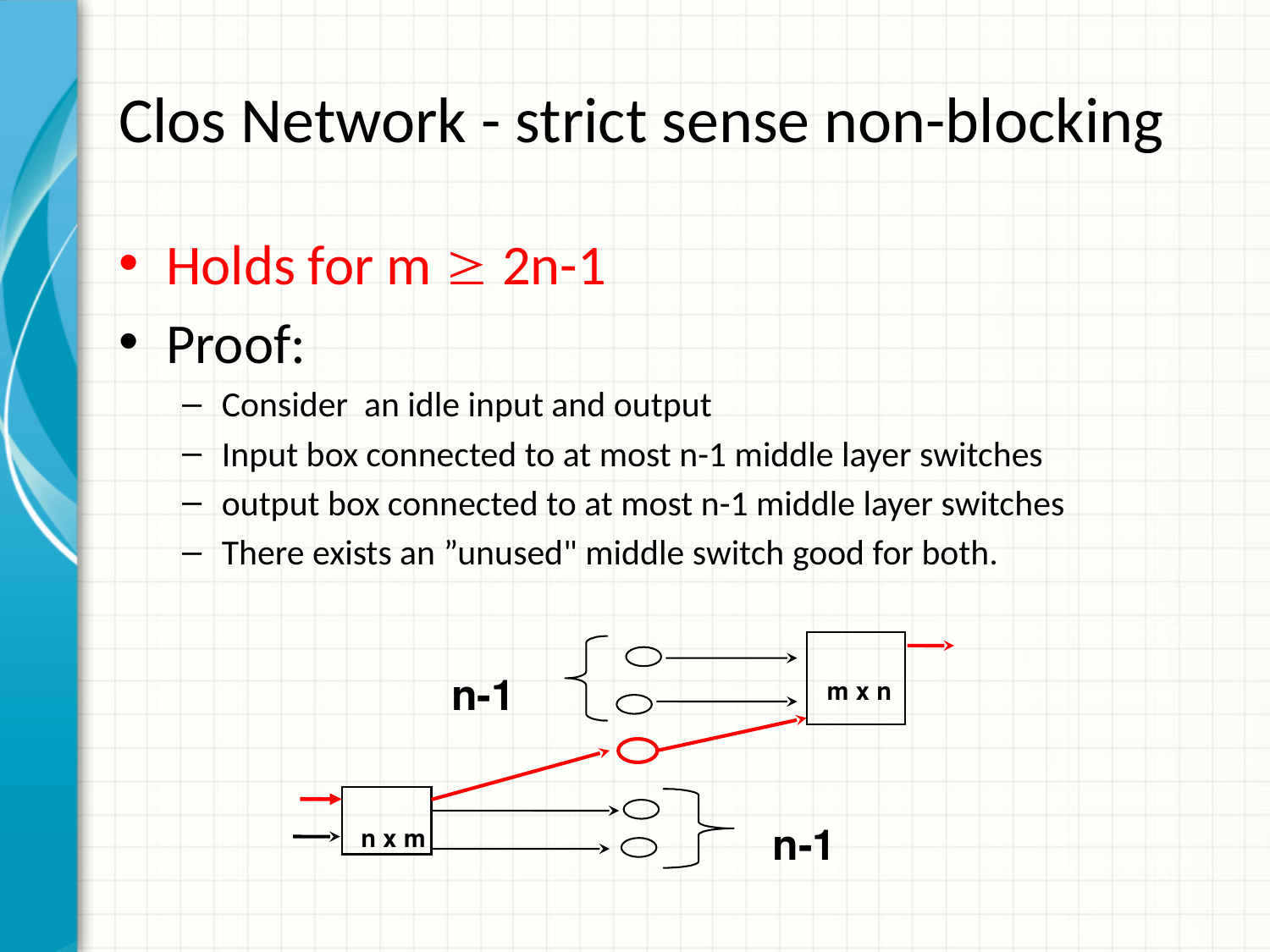

# Clos Network - strict sense non-blocking
Holds for m ≥ 2n-1
Proof:
Consider  an idle input and output
Input box connected to at most n-1 middle layer switches
output box connected to at most n-1 middle layer switches
There exists an ”unused" middle switch good for both.

n-1
m x n

n-1
n x m